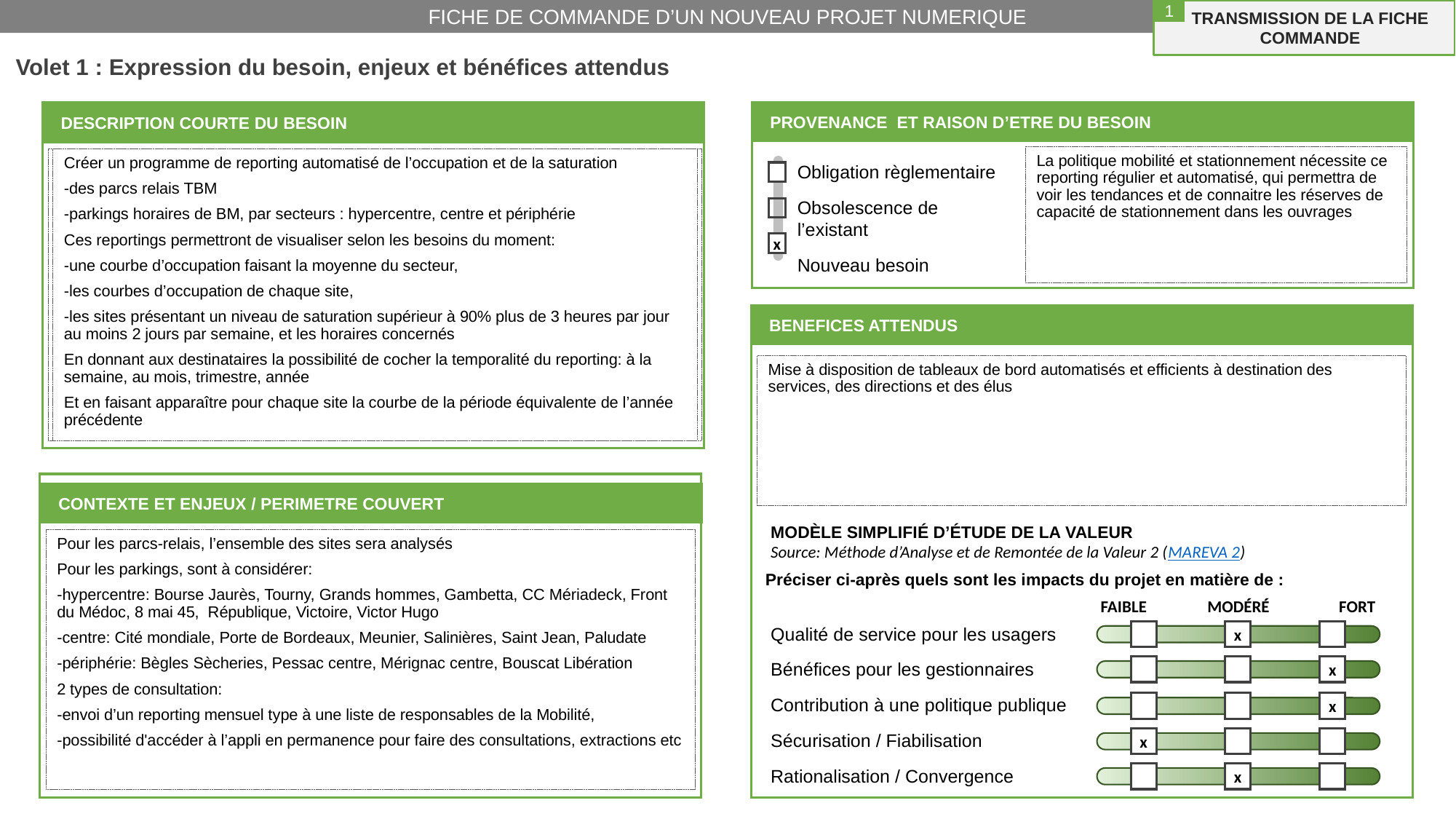

1
TRANSMISSION DE LA FICHE COMMANDE
Volet 1 : Expression du besoin, enjeux et bénéfices attendus
PROVENANCE  ET RAISON D’ETRE DU BESOIN

DESCRIPTION COURTE DU BESOIN
La politique mobilité et stationnement nécessite ce reporting régulier et automatisé, qui permettra de voir les tendances et de connaitre les réserves de capacité de stationnement dans les ouvrages

Créer un programme de reporting automatisé de l’occupation et de la saturation
-des parcs relais TBM
-parkings horaires de BM, par secteurs : hypercentre, centre et périphérie
Ces reportings permettront de visualiser selon les besoins du moment:
-une courbe d’occupation faisant la moyenne du secteur,
-les courbes d’occupation de chaque site,
-les sites présentant un niveau de saturation supérieur à 90% plus de 3 heures par jour au moins 2 jours par semaine, et les horaires concernés
En donnant aux destinataires la possibilité de cocher la temporalité du reporting: à la semaine, au mois, trimestre, année
Et en faisant apparaître pour chaque site la courbe de la période équivalente de l’année précédente
Obligation règlementaire
Obsolescence de l’existant
Nouveau besoin

x
BENEFICES ATTENDUS

Mise à disposition de tableaux de bord automatisés et efficients à destination des services, des directions et des élus

CONTEXTE ET ENJEUX / PERIMETRE COUVERT
MODÈLE SIMPLIFIÉ D’ÉTUDE DE LA VALEUR
Source: Méthode d’Analyse et de Remontée de la Valeur 2 (MAREVA 2)
Pour les parcs-relais, l’ensemble des sites sera analysés
Pour les parkings, sont à considérer:
-hypercentre: Bourse Jaurès, Tourny, Grands hommes, Gambetta, CC Mériadeck, Front du Médoc, 8 mai 45,  République, Victoire, Victor Hugo
-centre: Cité mondiale, Porte de Bordeaux, Meunier, Salinières, Saint Jean, Paludate
-périphérie: Bègles Sècheries, Pessac centre, Mérignac centre, Bouscat Libération
2 types de consultation:
-envoi d’un reporting mensuel type à une liste de responsables de la Mobilité,
-possibilité d'accéder à l’appli en permanence pour faire des consultations, extractions etc

Préciser ci-après quels sont les impacts du projet en matière de :
FAIBLE
MODÉRÉ
FORT
Qualité de service pour les usagers
Bénéfices pour les gestionnaires
Contribution à une politique publique
Sécurisation / Fiabilisation
Rationalisation / Convergence

x

x

x

x

2

x